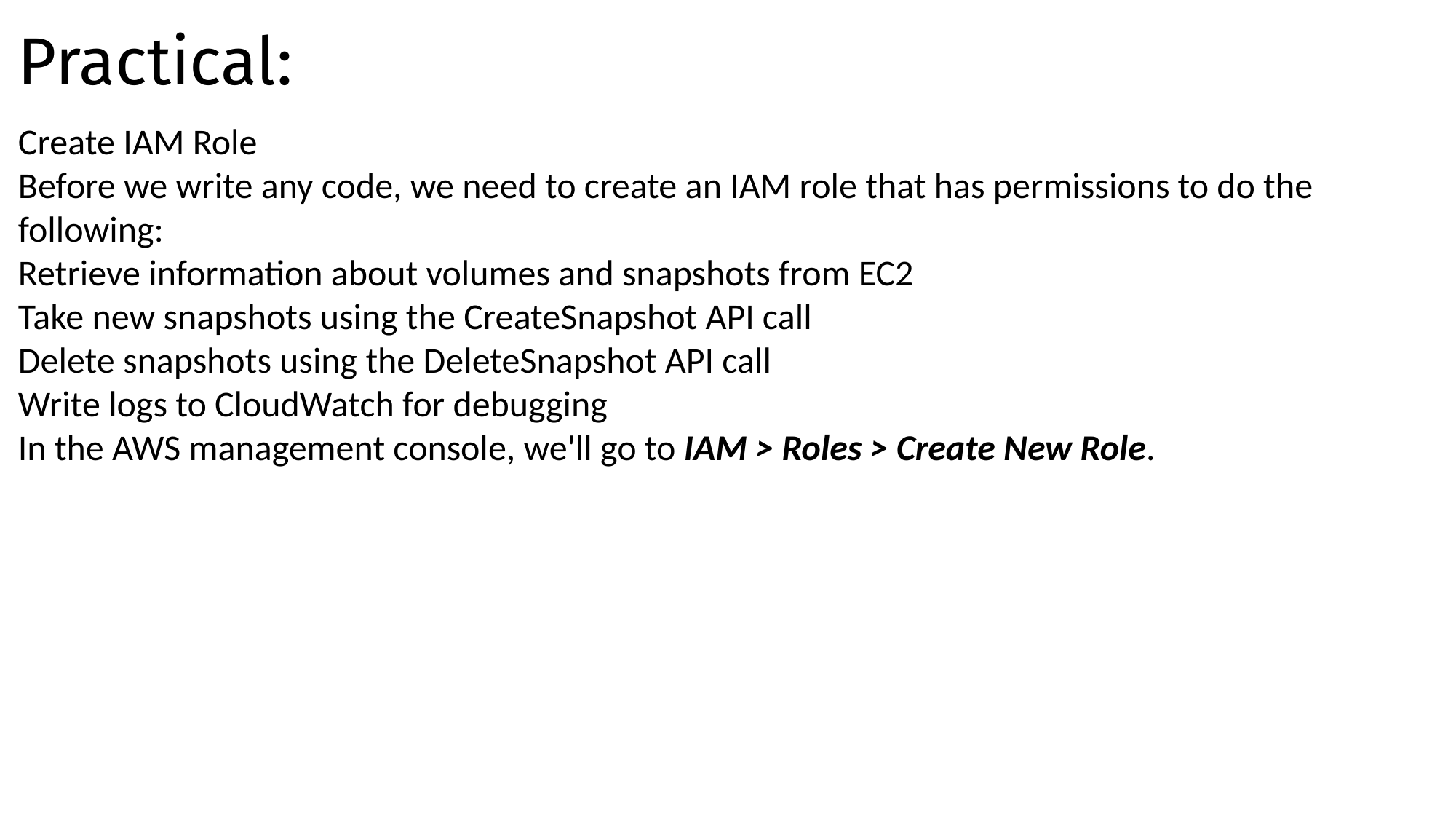

# Practical:
Create IAM Role
Before we write any code, we need to create an IAM role that has permissions to do the following:
Retrieve information about volumes and snapshots from EC2
Take new snapshots using the CreateSnapshot API call
Delete snapshots using the DeleteSnapshot API call
Write logs to CloudWatch for debugging
In the AWS management console, we'll go to IAM > Roles > Create New Role.